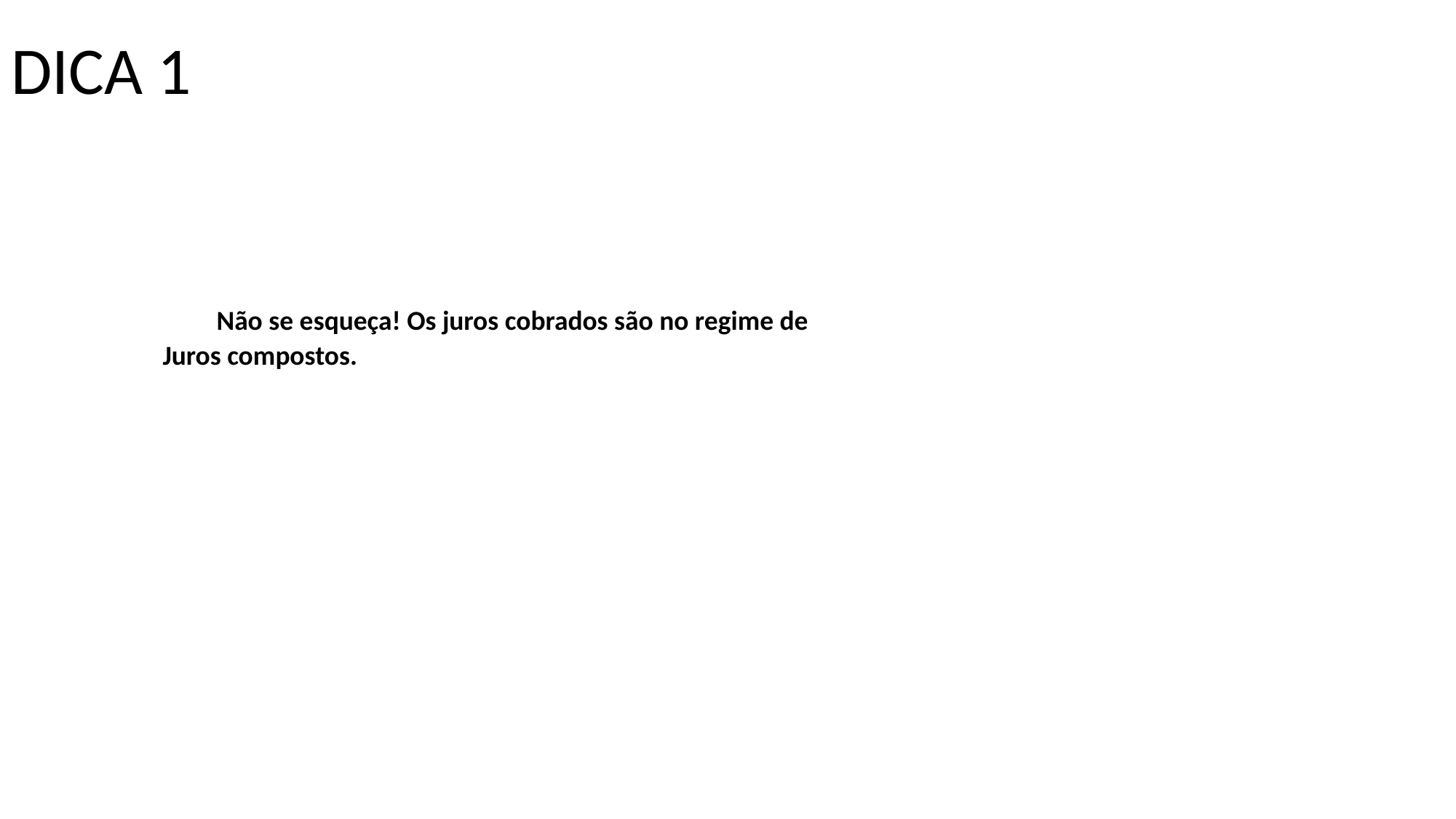

DICA 1
Não se esqueça! Os juros cobrados são no regime de Juros compostos.